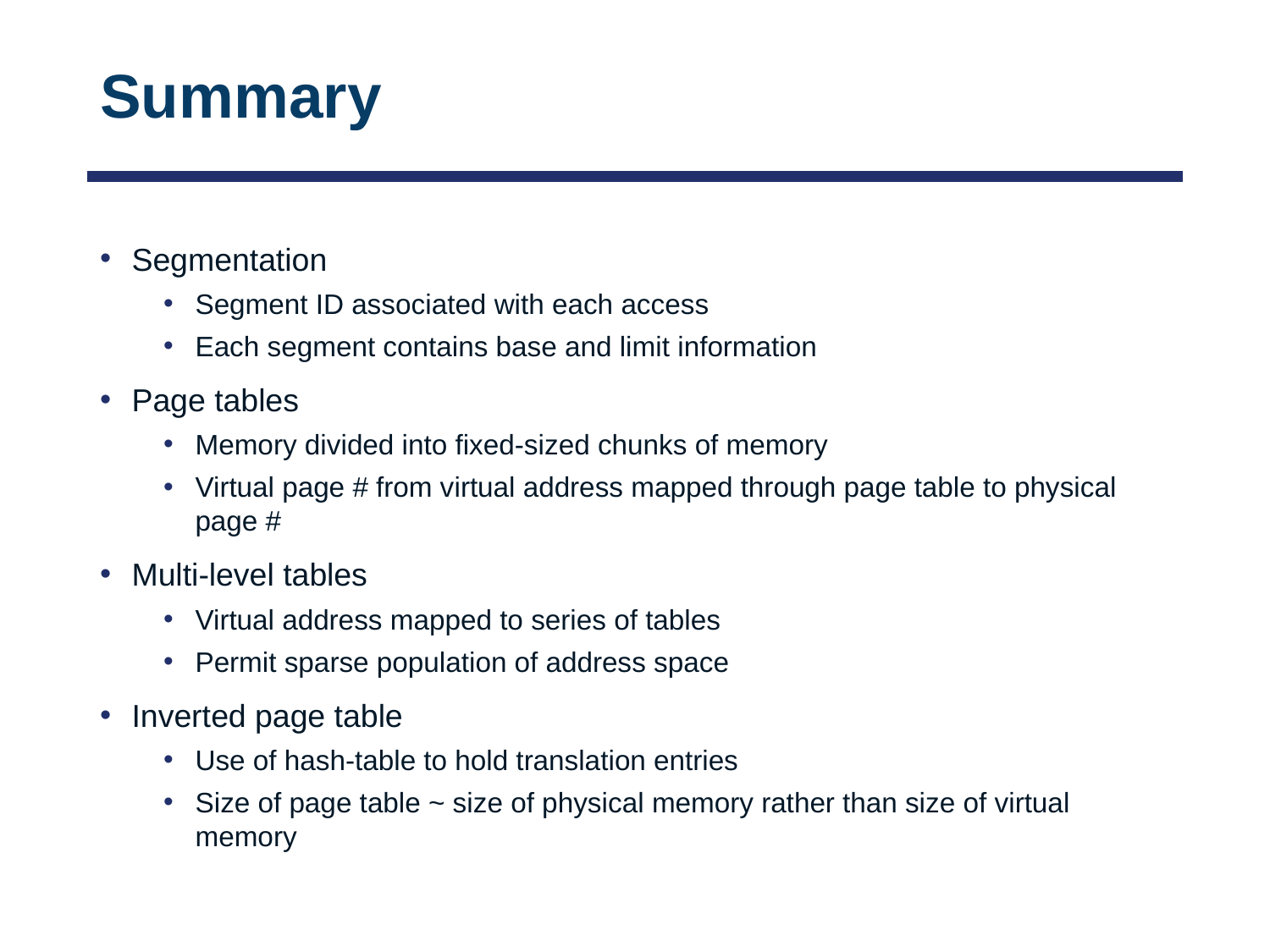

# Summary
Segmentation
Segment ID associated with each access
Each segment contains base and limit information
Page tables
Memory divided into fixed-sized chunks of memory
Virtual page # from virtual address mapped through page table to physical page #
Multi-level tables
Virtual address mapped to series of tables
Permit sparse population of address space
Inverted page table
Use of hash-table to hold translation entries
Size of page table ~ size of physical memory rather than size of virtual memory